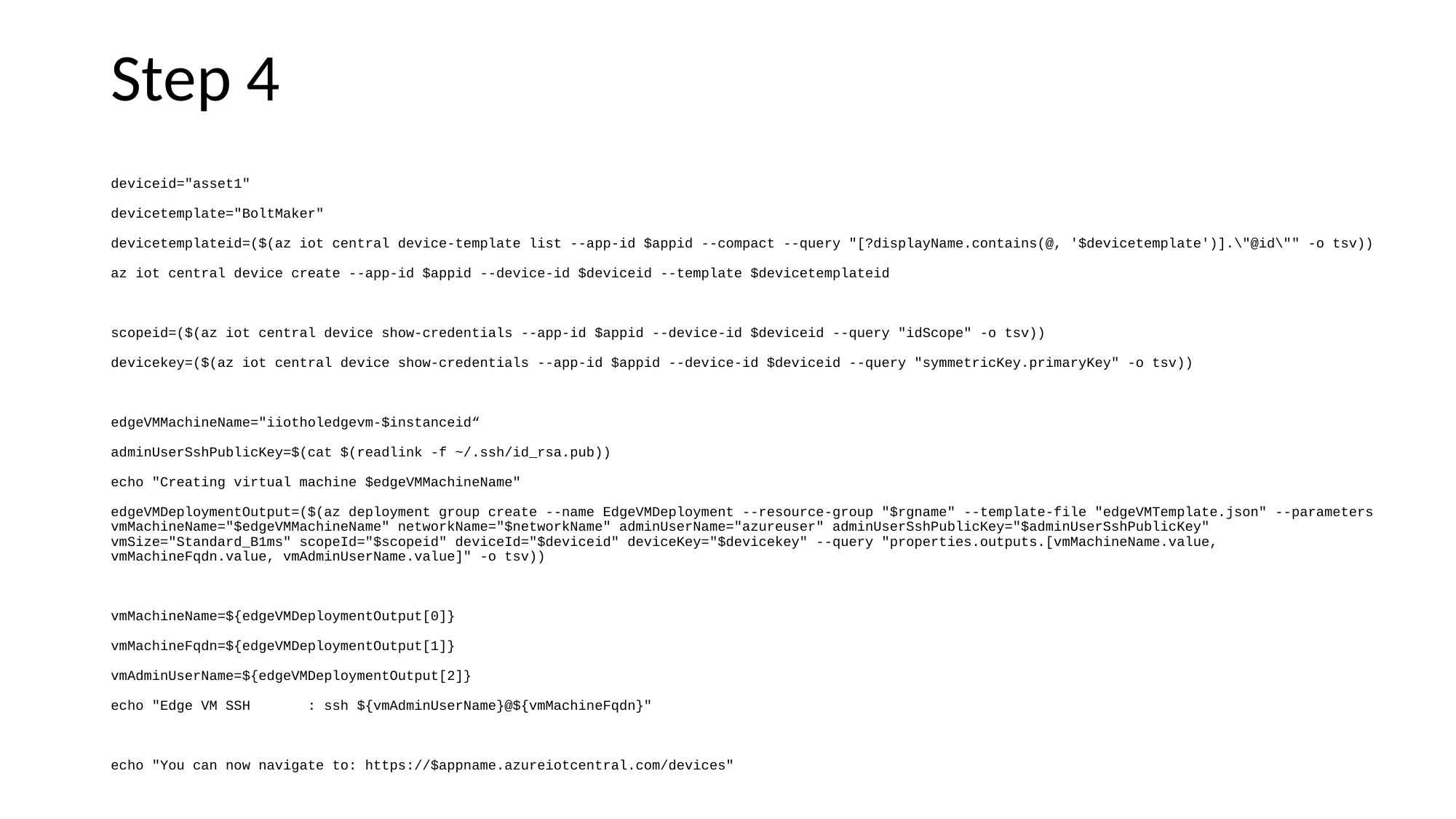

# Step 4
deviceid="asset1"
devicetemplate="BoltMaker"
devicetemplateid=($(az iot central device-template list --app-id $appid --compact --query "[?displayName.contains(@, '$devicetemplate')].\"@id\"" -o tsv))
az iot central device create --app-id $appid --device-id $deviceid --template $devicetemplateid

scopeid=($(az iot central device show-credentials --app-id $appid --device-id $deviceid --query "idScope" -o tsv))
devicekey=($(az iot central device show-credentials --app-id $appid --device-id $deviceid --query "symmetricKey.primaryKey" -o tsv))

edgeVMMachineName="iiotholedgevm-$instanceid“
adminUserSshPublicKey=$(cat $(readlink -f ~/.ssh/id_rsa.pub))
echo "Creating virtual machine $edgeVMMachineName"
edgeVMDeploymentOutput=($(az deployment group create --name EdgeVMDeployment --resource-group "$rgname" --template-file "edgeVMTemplate.json" --parameters vmMachineName="$edgeVMMachineName" networkName="$networkName" adminUserName="azureuser" adminUserSshPublicKey="$adminUserSshPublicKey" vmSize="Standard_B1ms" scopeId="$scopeid" deviceId="$deviceid" deviceKey="$devicekey" --query "properties.outputs.[vmMachineName.value, vmMachineFqdn.value, vmAdminUserName.value]" -o tsv))

vmMachineName=${edgeVMDeploymentOutput[0]}
vmMachineFqdn=${edgeVMDeploymentOutput[1]}
vmAdminUserName=${edgeVMDeploymentOutput[2]}
echo "Edge VM SSH       : ssh ${vmAdminUserName}@${vmMachineFqdn}"

echo "You can now navigate to: https://$appname.azureiotcentral.com/devices"